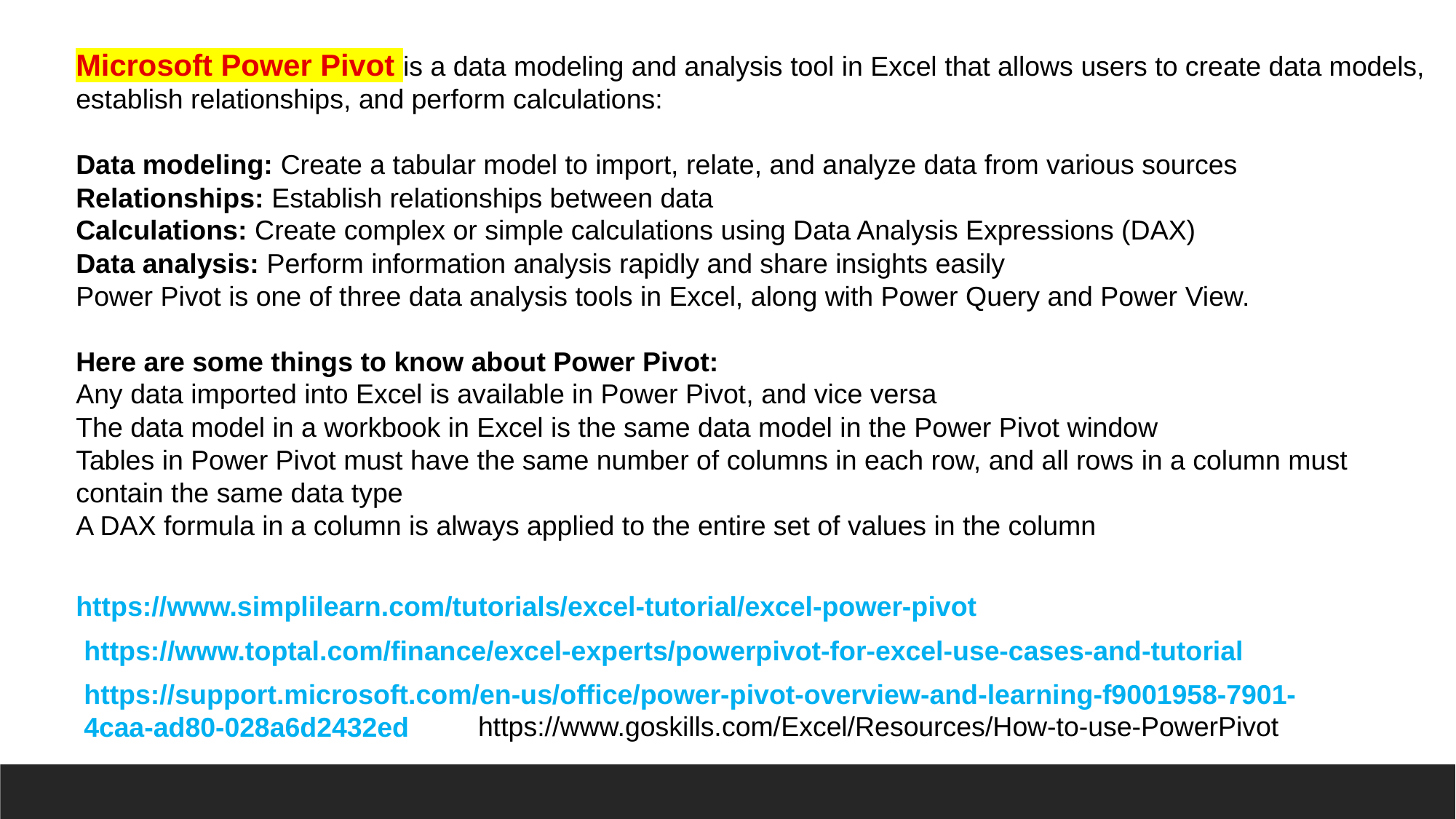

Microsoft Power Pivot is a data modeling and analysis tool in Excel that allows users to create data models, establish relationships, and perform calculations:

Data modeling: Create a tabular model to import, relate, and analyze data from various sources
Relationships: Establish relationships between data
Calculations: Create complex or simple calculations using Data Analysis Expressions (DAX)
Data analysis: Perform information analysis rapidly and share insights easily
Power Pivot is one of three data analysis tools in Excel, along with Power Query and Power View.

Here are some things to know about Power Pivot:
Any data imported into Excel is available in Power Pivot, and vice versa
The data model in a workbook in Excel is the same data model in the Power Pivot window
Tables in Power Pivot must have the same number of columns in each row, and all rows in a column must contain the same data type
A DAX formula in a column is always applied to the entire set of values in the column
https://www.simplilearn.com/tutorials/excel-tutorial/excel-power-pivot
https://www.toptal.com/finance/excel-experts/powerpivot-for-excel-use-cases-and-tutorial
https://support.microsoft.com/en-us/office/power-pivot-overview-and-learning-f9001958-7901-4caa-ad80-028a6d2432ed
https://www.goskills.com/Excel/Resources/How-to-use-PowerPivot